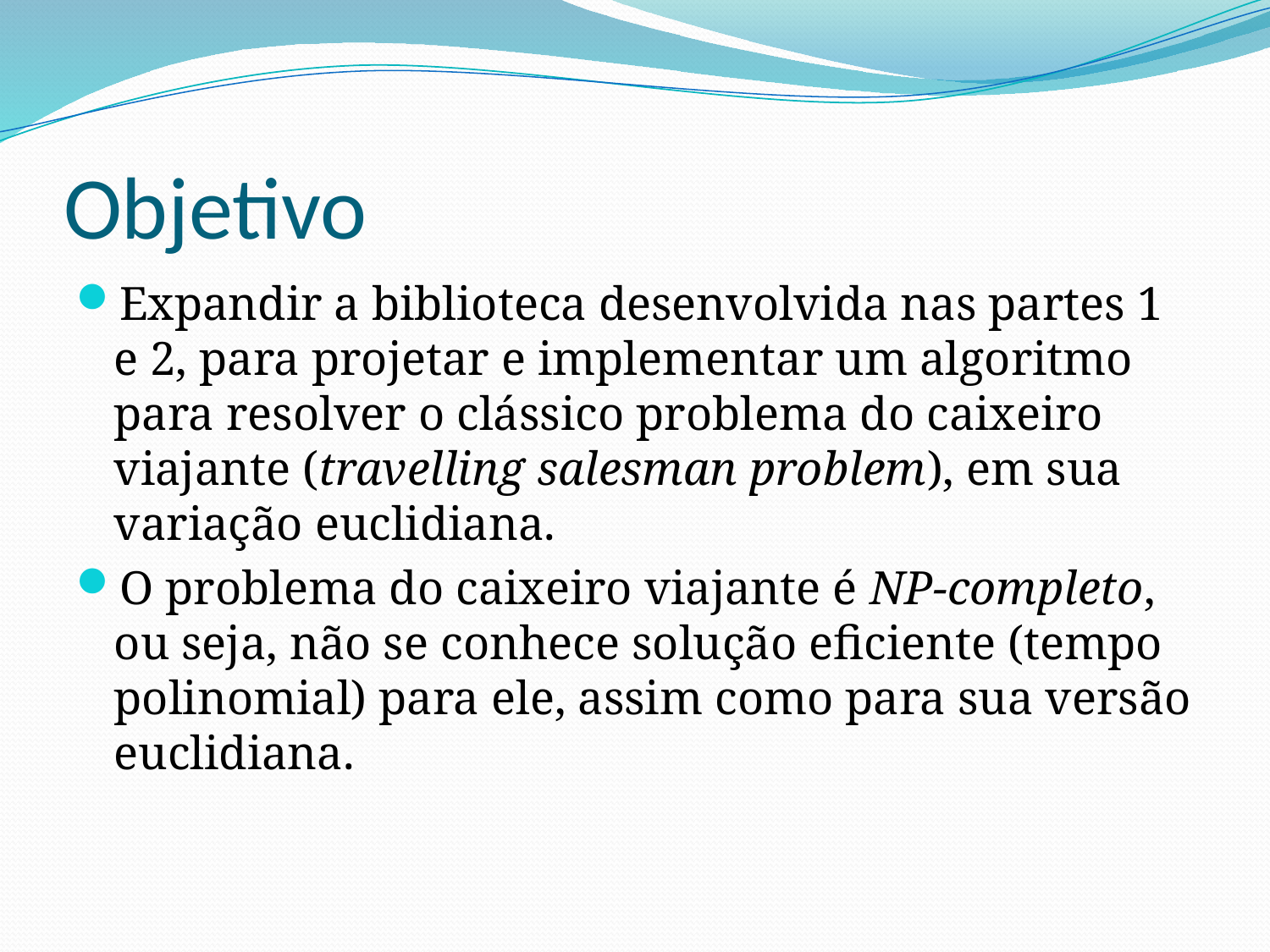

# Objetivo
Expandir a biblioteca desenvolvida nas partes 1 e 2, para projetar e implementar um algoritmo para resolver o clássico problema do caixeiro viajante (travelling salesman problem), em sua variação euclidiana.
O problema do caixeiro viajante é NP-completo, ou seja, não se conhece solução eficiente (tempo polinomial) para ele, assim como para sua versão euclidiana.